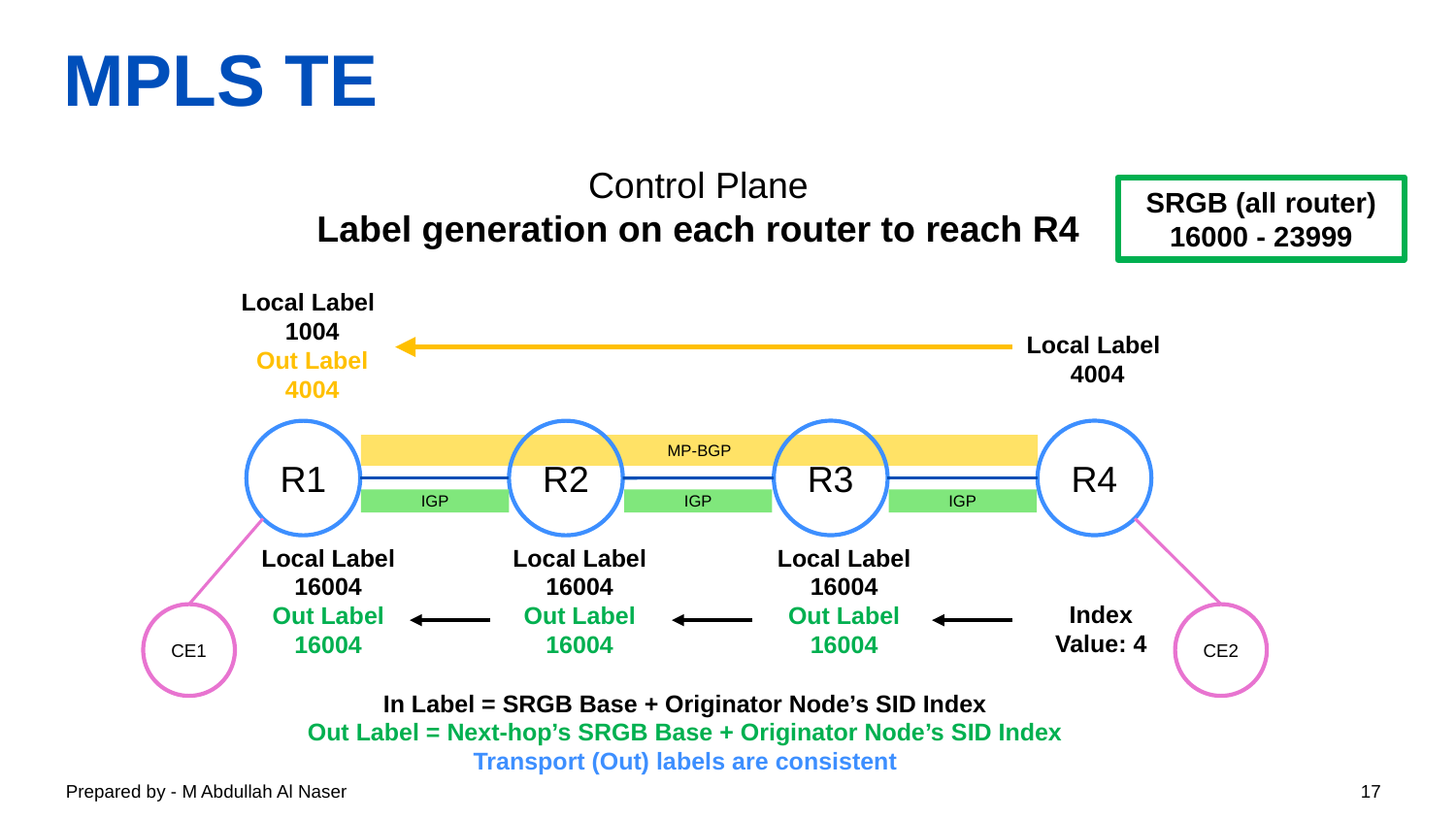

# MPLS TE
Control Plane
Label generation on each router to reach R4
SRGB (all router)
16000 - 23999
Local Label
1004
Out Label
4004
Local Label
4004
R4
R3
R1
R2
MP-BGP
IGP
IGP
IGP
Local Label
16004
Out Label
16004
Local Label
16004
Out Label
16004
Local Label
16004
Out Label
16004
Index Value: 4
CE1
CE2
In Label = SRGB Base + Originator Node’s SID Index
Out Label = Next-hop’s SRGB Base + Originator Node’s SID Index
Transport (Out) labels are consistent